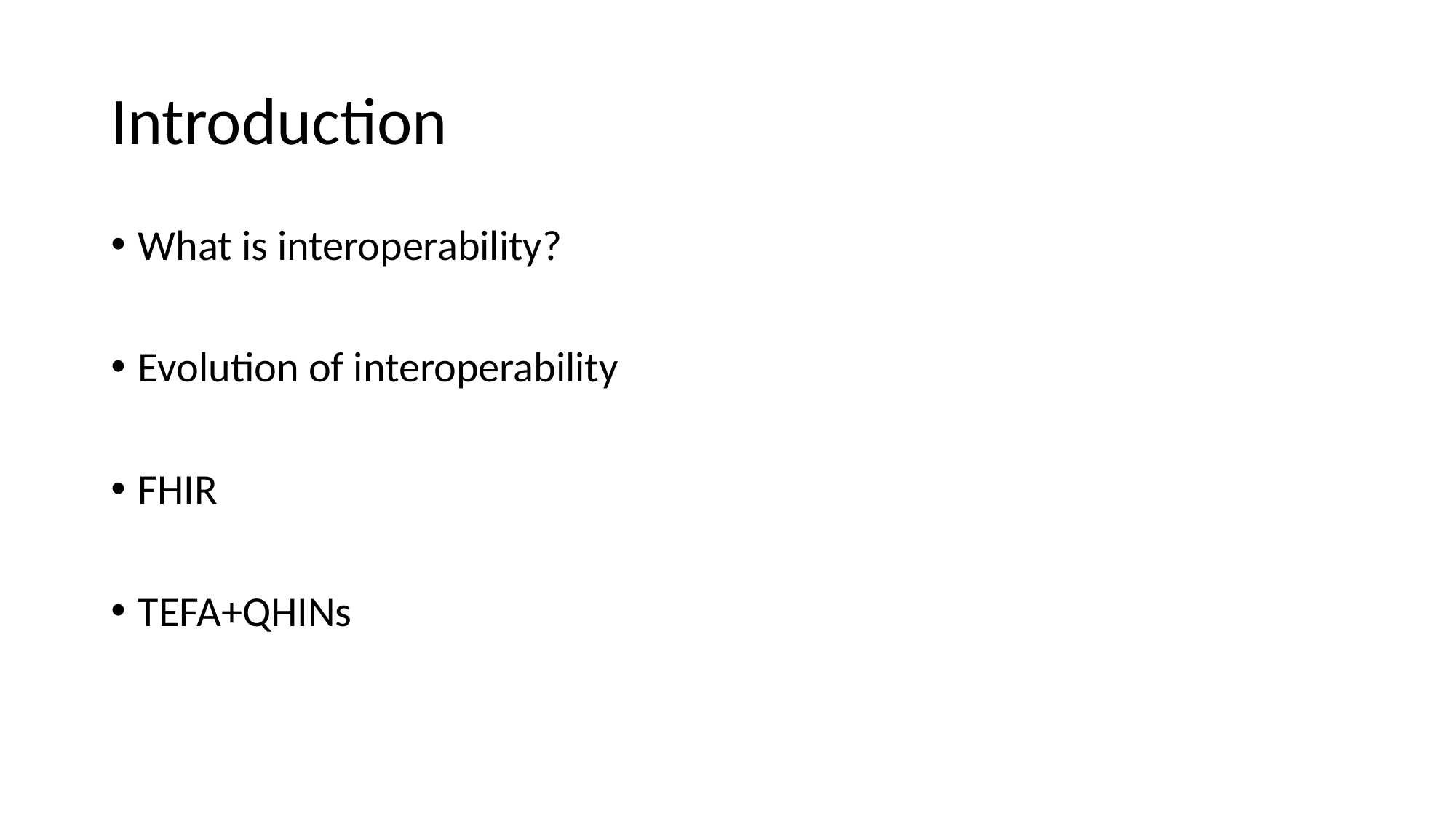

# Introduction
What is interoperability?

Evolution of interoperability

FHIR

TEFA+QHINs